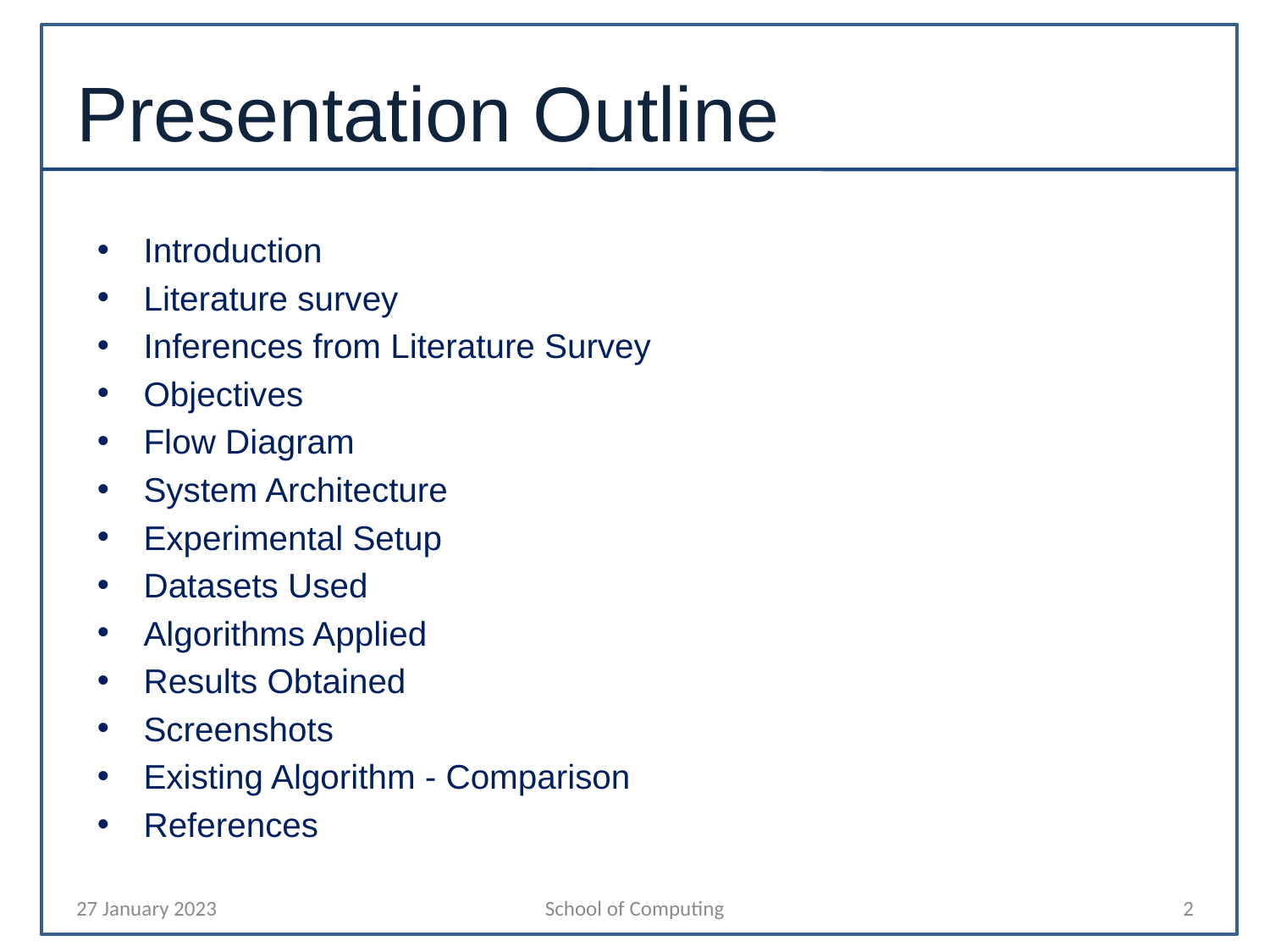

# Presentation Outline
Introduction
Literature survey
Inferences from Literature Survey
Objectives
Flow Diagram
System Architecture
Experimental Setup
Datasets Used
Algorithms Applied
Results Obtained
Screenshots
Existing Algorithm - Comparison
References

27 January 2023
School of Computing
2